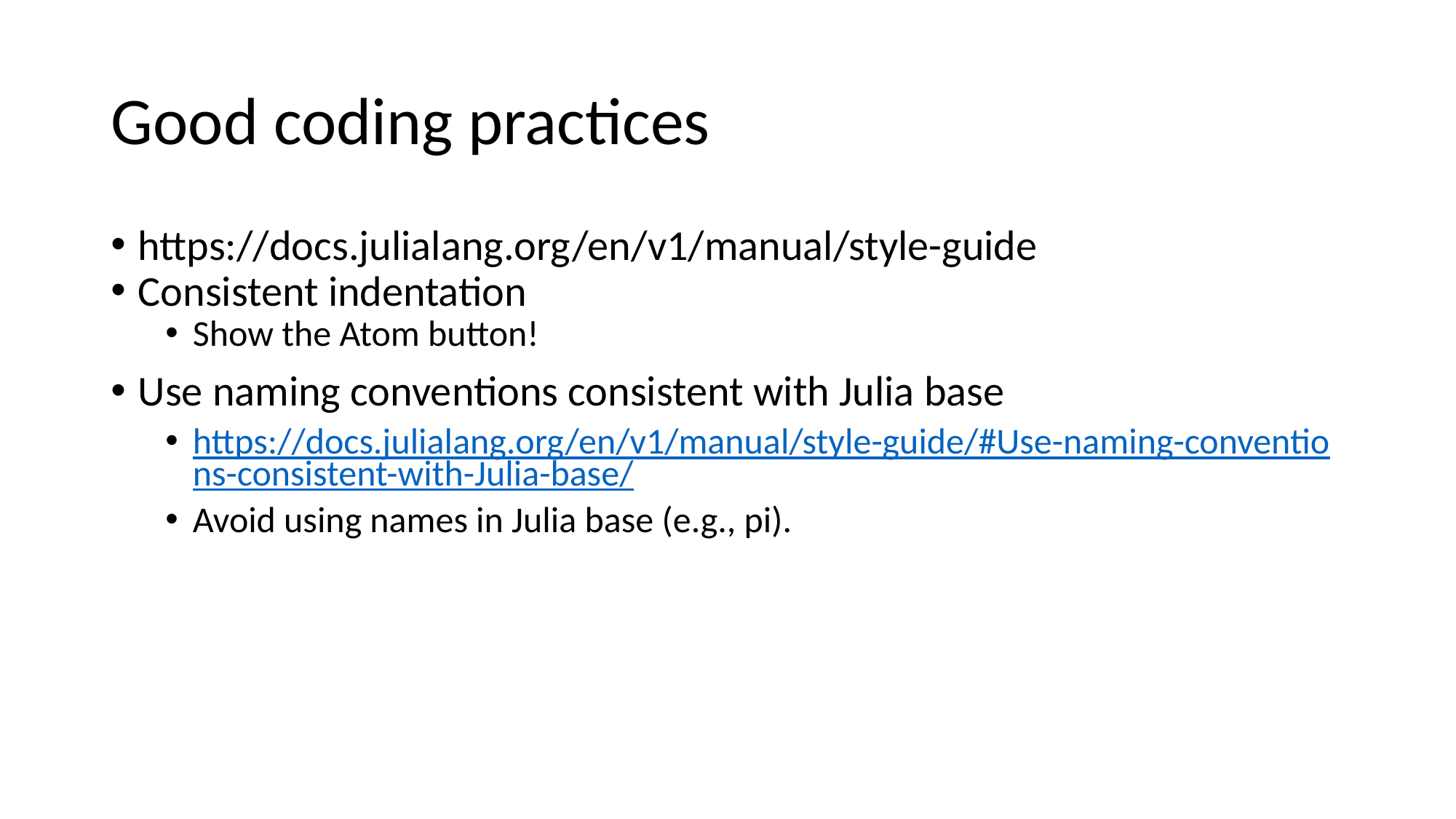

# Good coding practices
https://docs.julialang.org/en/v1/manual/style-guide
Consistent indentation
Show the Atom button!
Use naming conventions consistent with Julia base
https://docs.julialang.org/en/v1/manual/style-guide/#Use-naming-conventions-consistent-with-Julia-base/
Avoid using names in Julia base (e.g., pi).